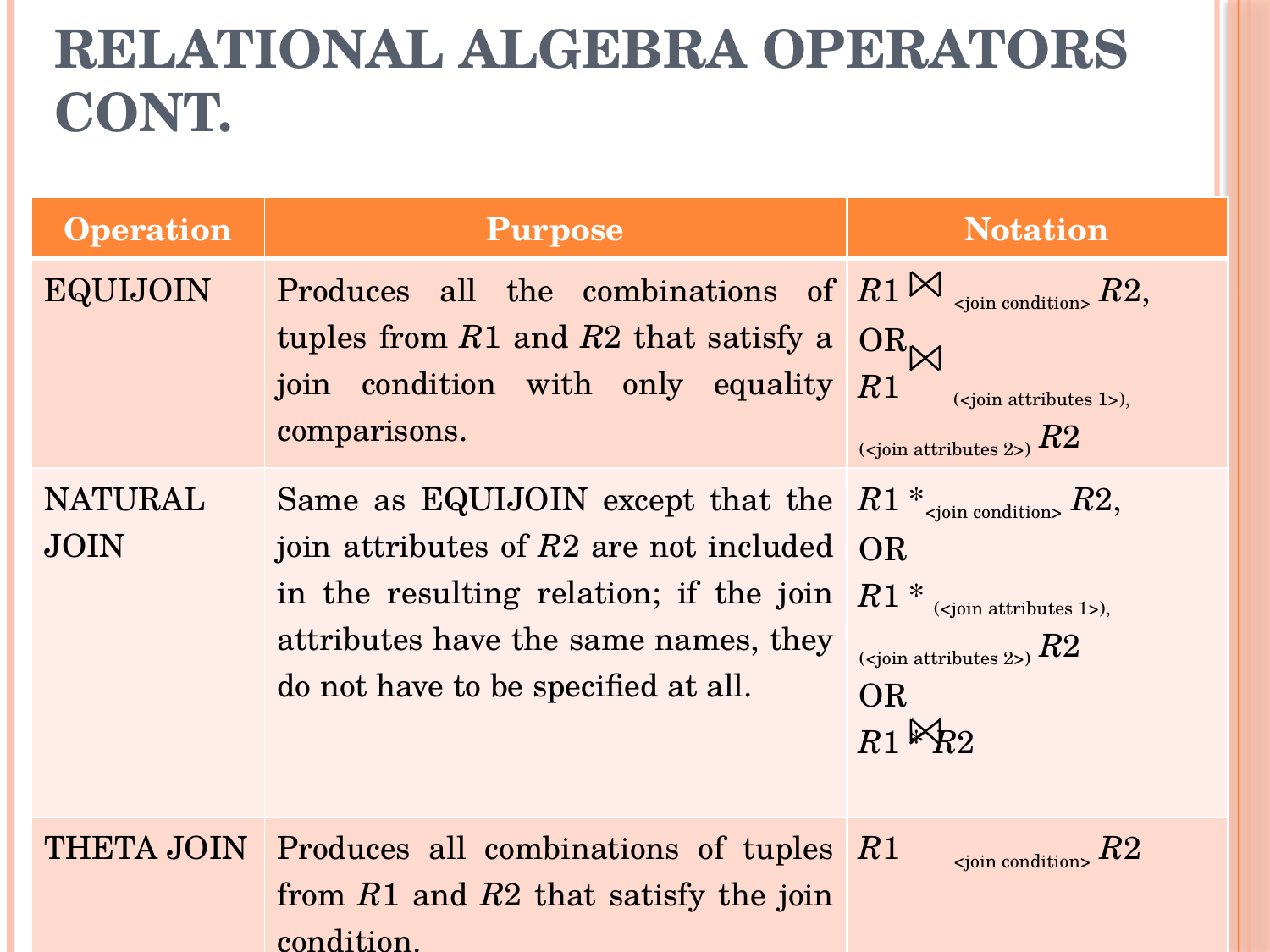

# Relational Algebra Operators Cont.
| Operation | Purpose | Notation |
| --- | --- | --- |
| EQUIJOIN | Produces all the combinations of tuples from R1 and R2 that satisfy a join condition with only equality comparisons. | R1 <join condition> R2, OR R1 (<join attributes 1>), (<join attributes 2>) R2 |
| NATURAL JOIN | Same as EQUIJOIN except that the join attributes of R2 are not included in the resulting relation; if the join attributes have the same names, they do not have to be specified at all. | R1 \*<join condition> R2, OR R1 \* (<join attributes 1>), (<join attributes 2>) R2 OR R1 \* R2 |
| THETA JOIN | Produces all combinations of tuples from R1 and R2 that satisfy the join condition. | R1 <join condition> R2 |